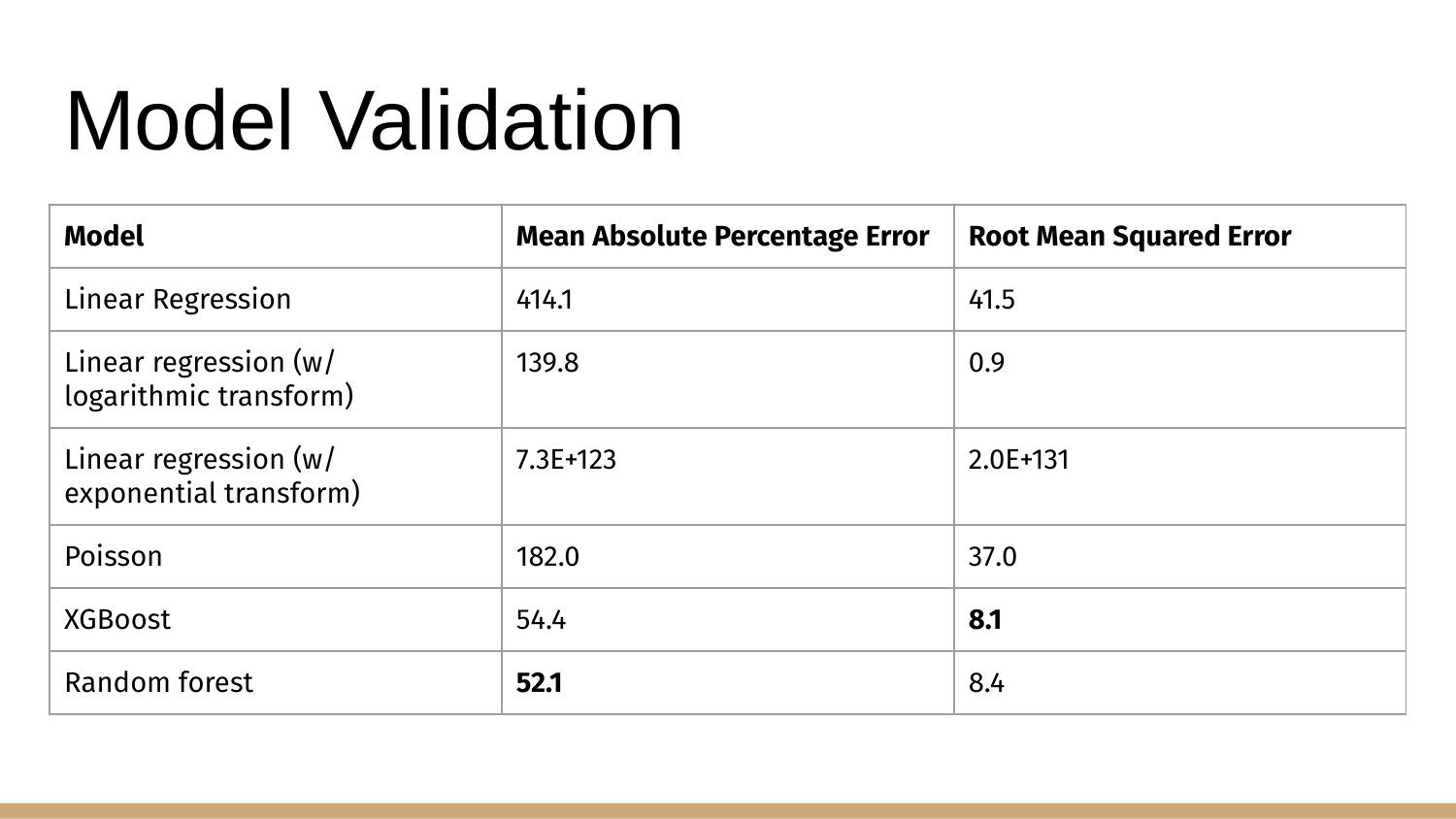

# Model Validation
| Model | Mean Absolute Percentage Error | Root Mean Squared Error |
| --- | --- | --- |
| Linear Regression | 414.1 | 41.5 |
| Linear regression (w/ logarithmic transform) | 139.8 | 0.9 |
| Linear regression (w/ exponential transform) | 7.3E+123 | 2.0E+131 |
| Poisson | 182.0 | 37.0 |
| XGBoost | 54.4 | 8.1 |
| Random forest | 52.1 | 8.4 |